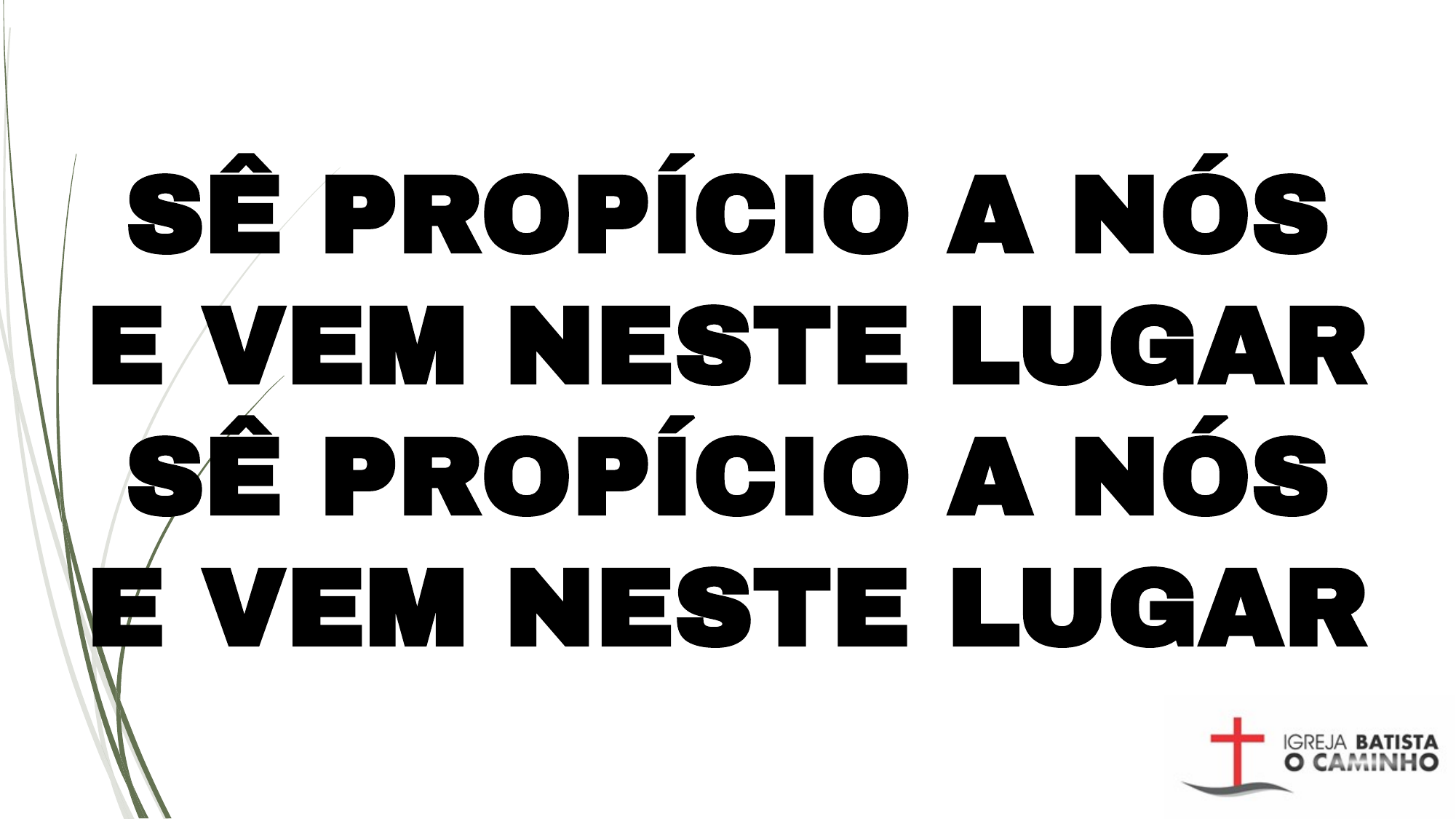

# SÊ PROPÍCIO A NÓS E VEM NESTE LUGAR SÊ PROPÍCIO A NÓS E VEM NESTE LUGAR